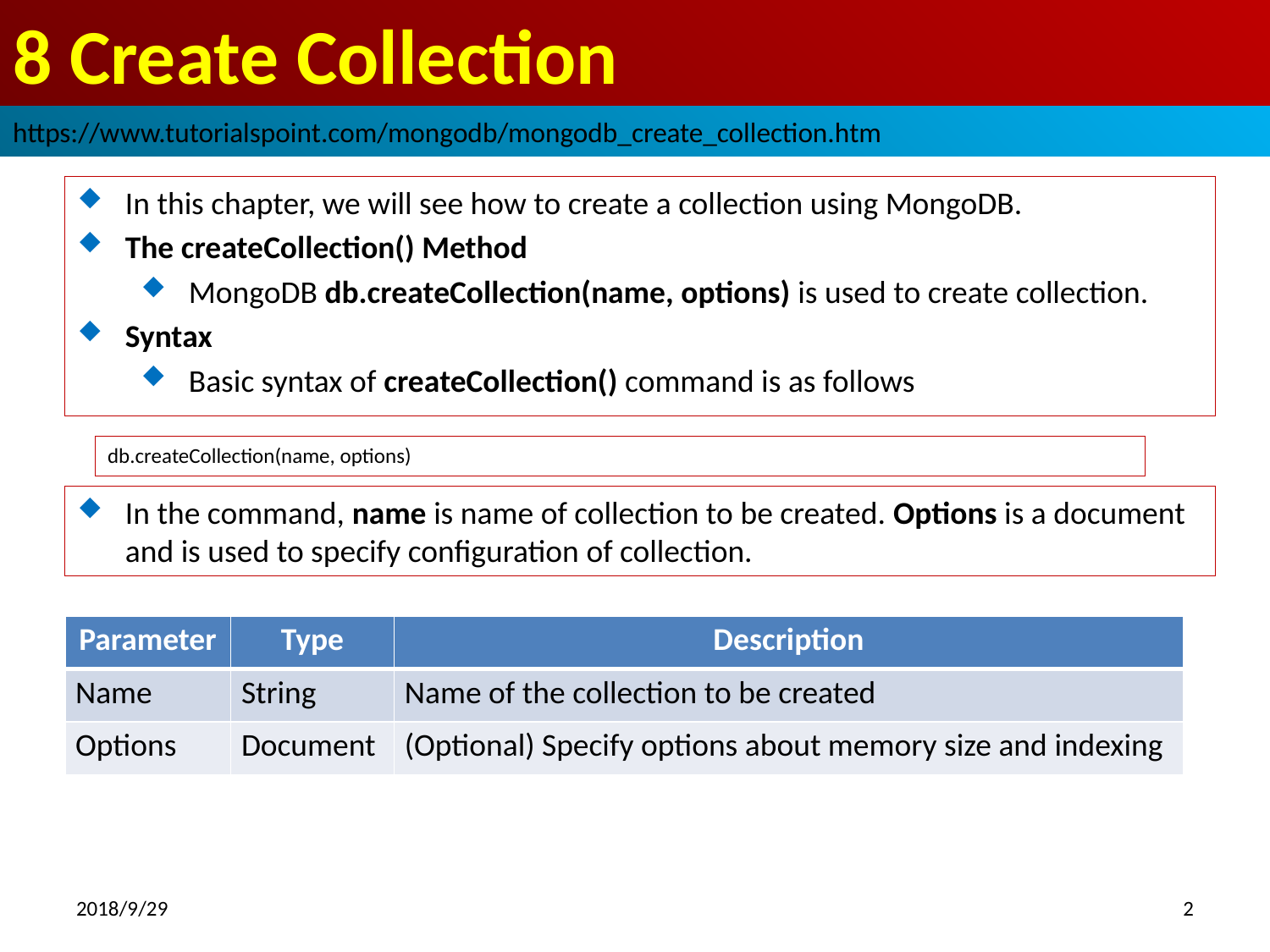

# 8 Create Collection
https://www.tutorialspoint.com/mongodb/mongodb_create_collection.htm
In this chapter, we will see how to create a collection using MongoDB.
The createCollection() Method
MongoDB db.createCollection(name, options) is used to create collection.
Syntax
Basic syntax of createCollection() command is as follows
db.createCollection(name, options)
In the command, name is name of collection to be created. Options is a document and is used to specify configuration of collection.
| Parameter | Type | Description |
| --- | --- | --- |
| Name | String | Name of the collection to be created |
| Options | Document | (Optional) Specify options about memory size and indexing |
2018/9/29
2